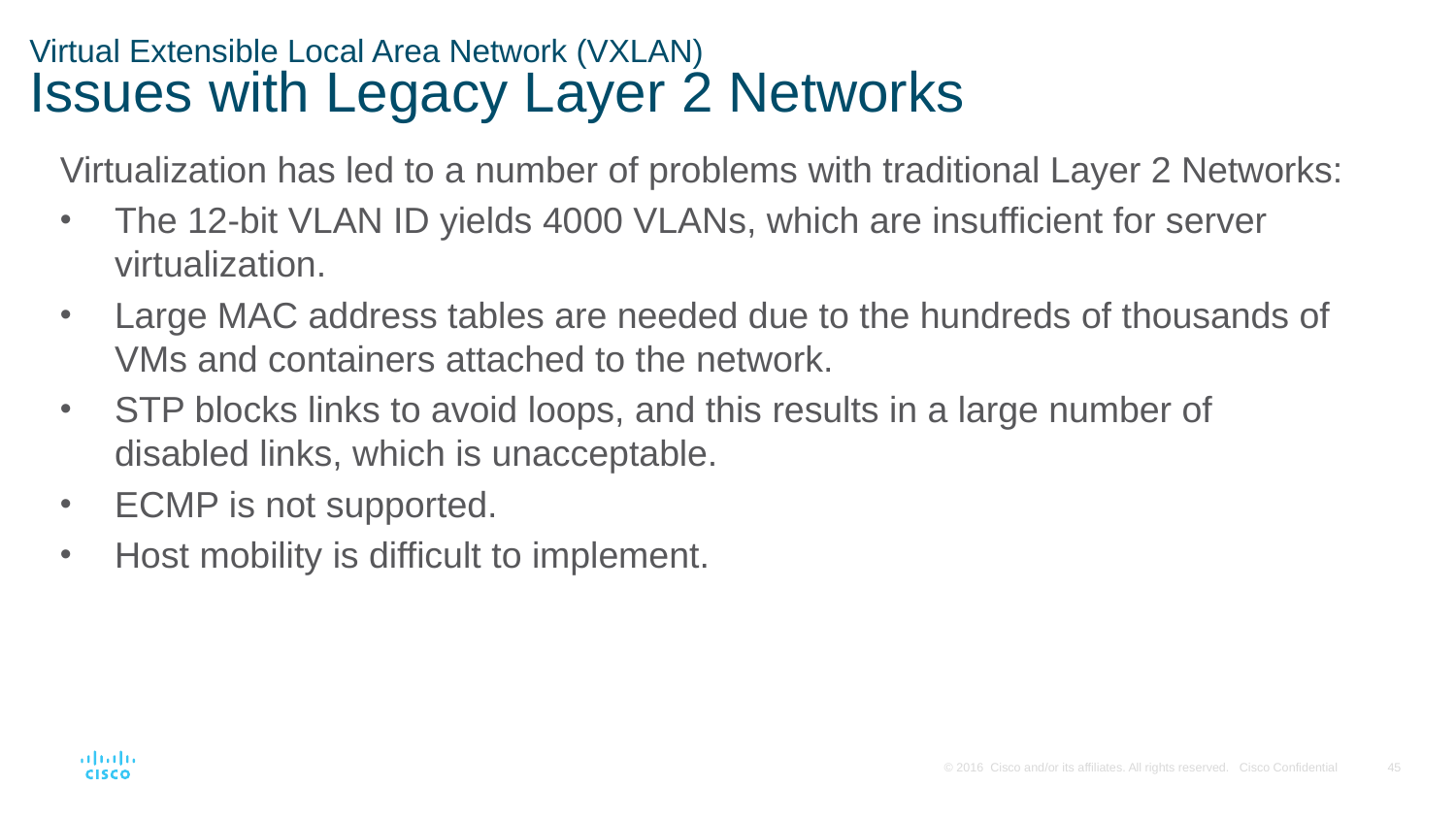

# Virtual Extensible Local Area Network (VXLAN) Issues with Legacy Layer 2 Networks
Virtualization has led to a number of problems with traditional Layer 2 Networks:
The 12-bit VLAN ID yields 4000 VLANs, which are insufficient for server virtualization.
Large MAC address tables are needed due to the hundreds of thousands of VMs and containers attached to the network.
STP blocks links to avoid loops, and this results in a large number of disabled links, which is unacceptable.
ECMP is not supported.
Host mobility is difficult to implement.